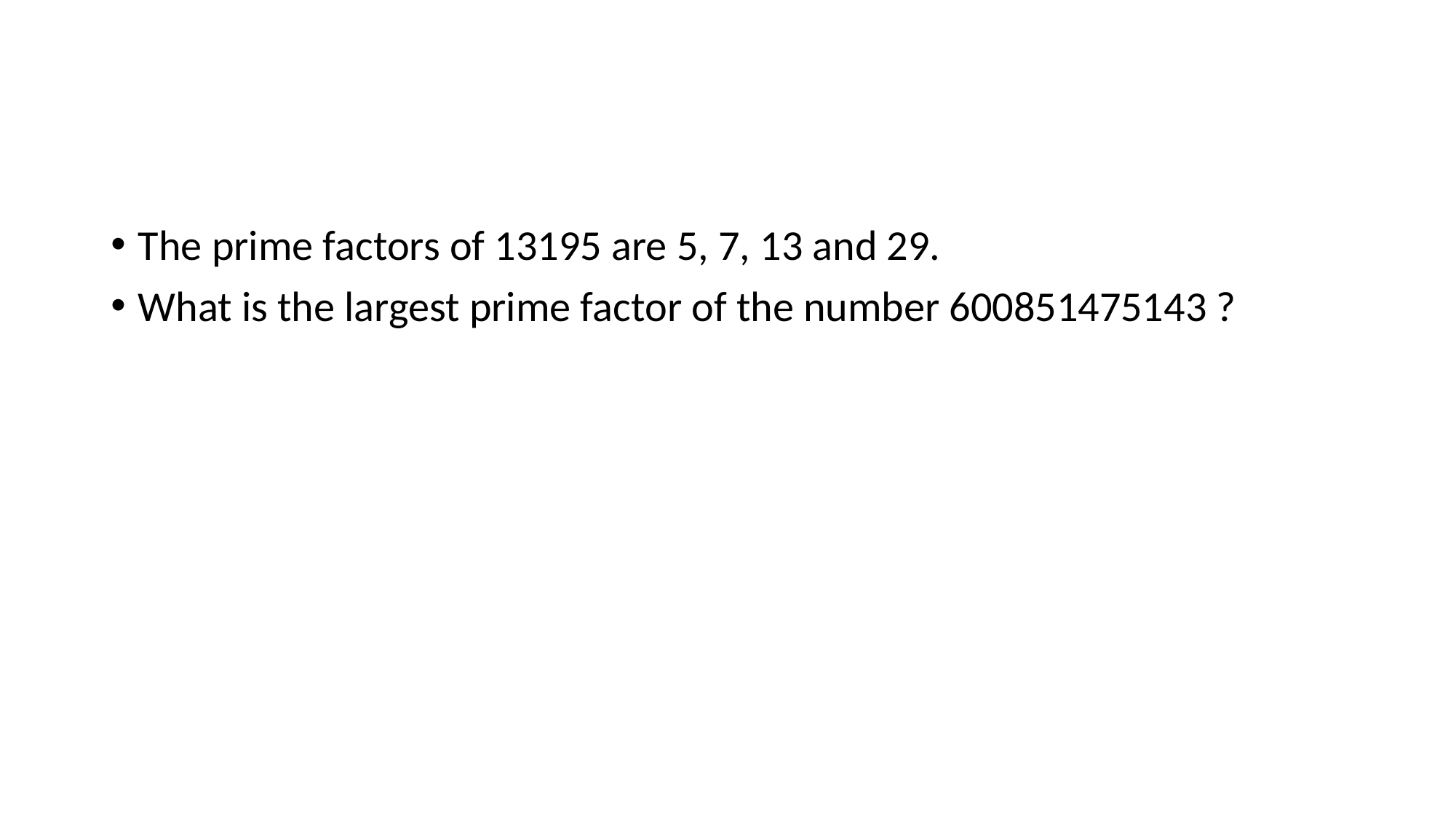

#
The prime factors of 13195 are 5, 7, 13 and 29.
What is the largest prime factor of the number 600851475143 ?